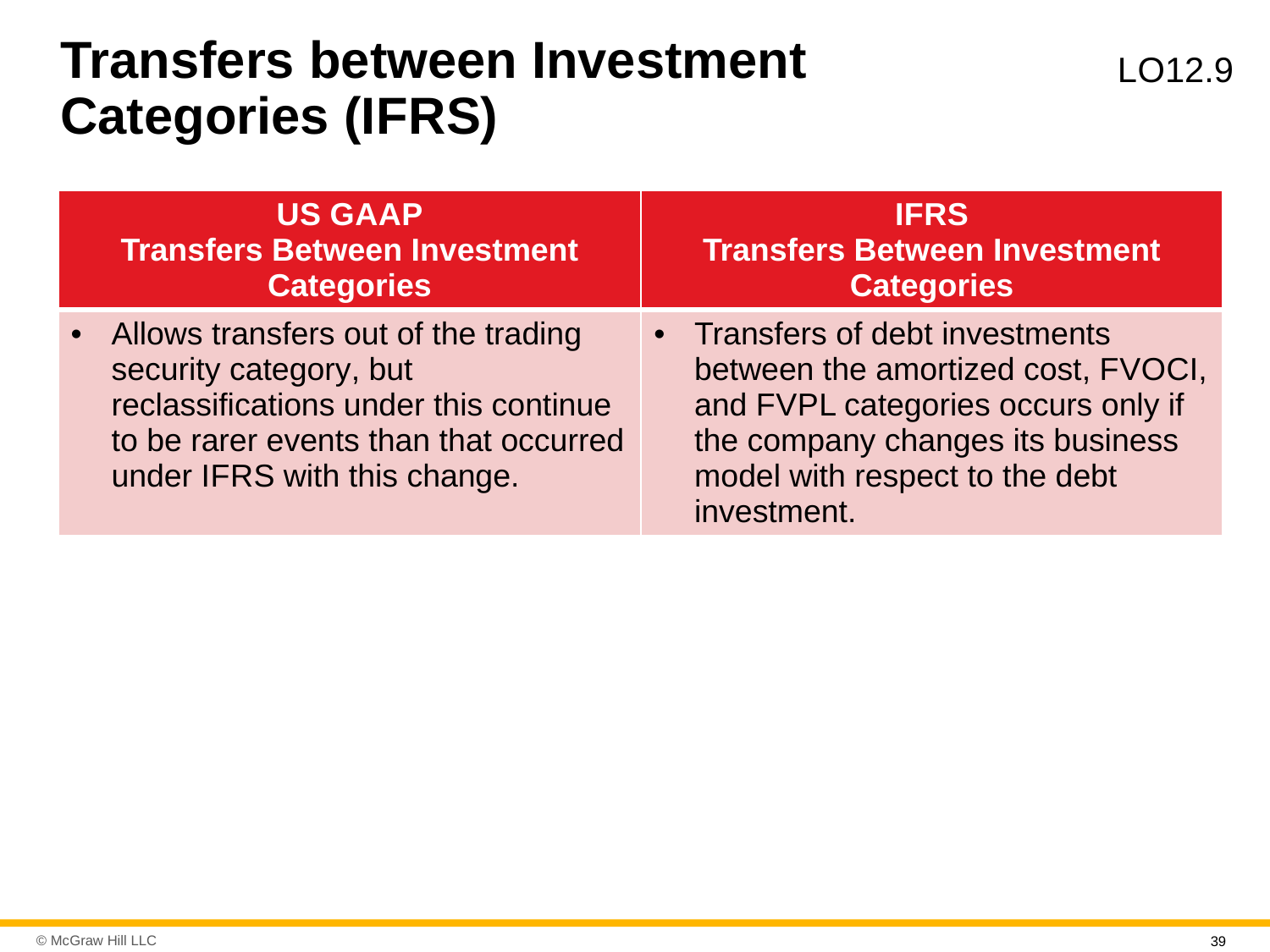

# Transfers between Investment Categories (I F R S)
L O12.9
| U S G A A P Transfers Between Investment Categories | I F R S Transfers Between Investment Categories |
| --- | --- |
| Allows transfers out of the trading security category, but reclassifications under this continue to be rarer events than that occurred under I F R S with this change. | Transfers of debt investments between the amortized cost, F V O C I, and F V P L categories occurs only if the company changes its business model with respect to the debt investment. |
39